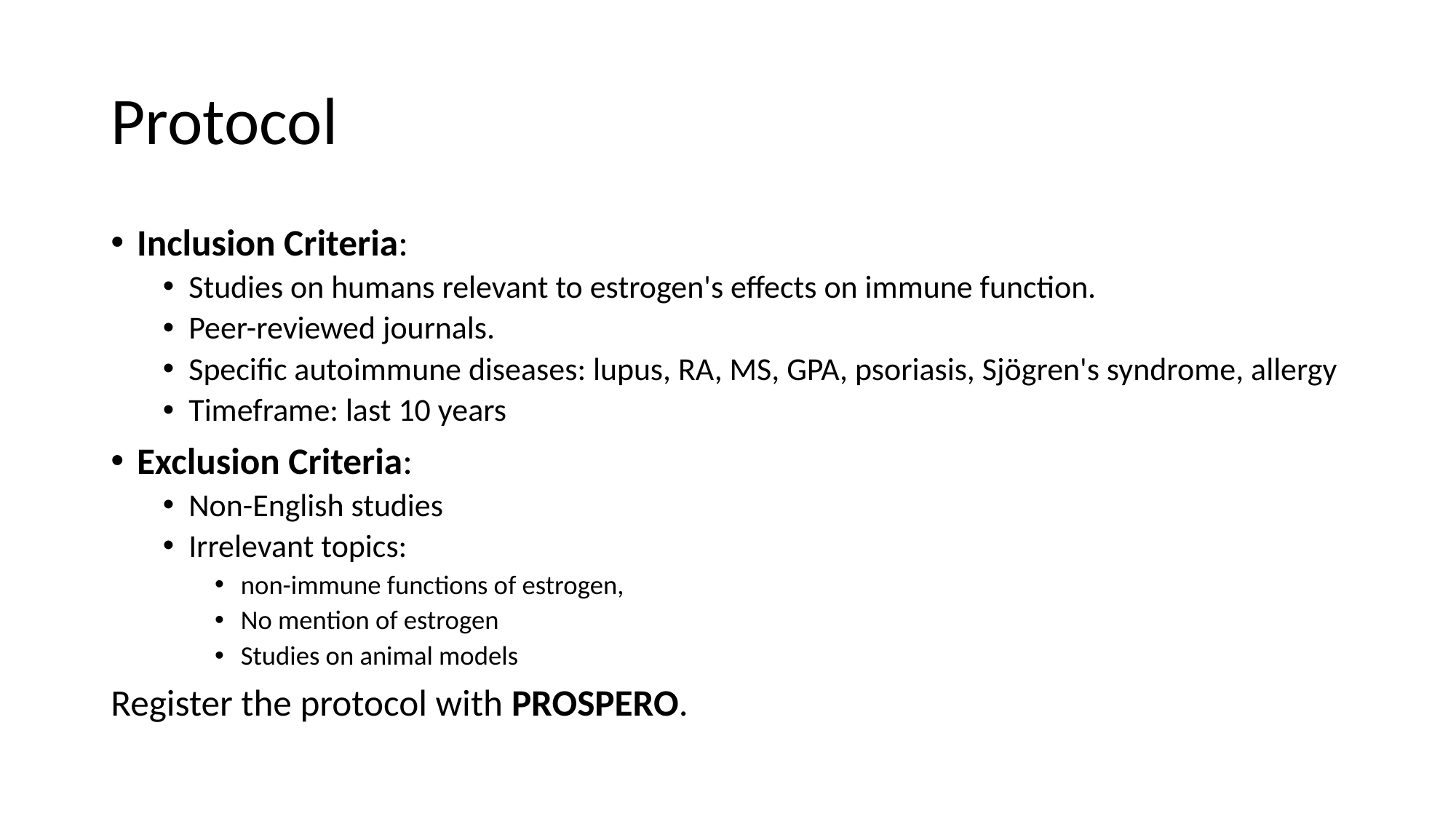

# Protocol
Inclusion Criteria:
Studies on humans relevant to estrogen's effects on immune function.
Peer-reviewed journals.
Specific autoimmune diseases: lupus, RA, MS, GPA, psoriasis, Sjögren's syndrome, allergy
Timeframe: last 10 years
Exclusion Criteria:
Non-English studies
Irrelevant topics:
non-immune functions of estrogen,
No mention of estrogen
Studies on animal models
Register the protocol with PROSPERO.